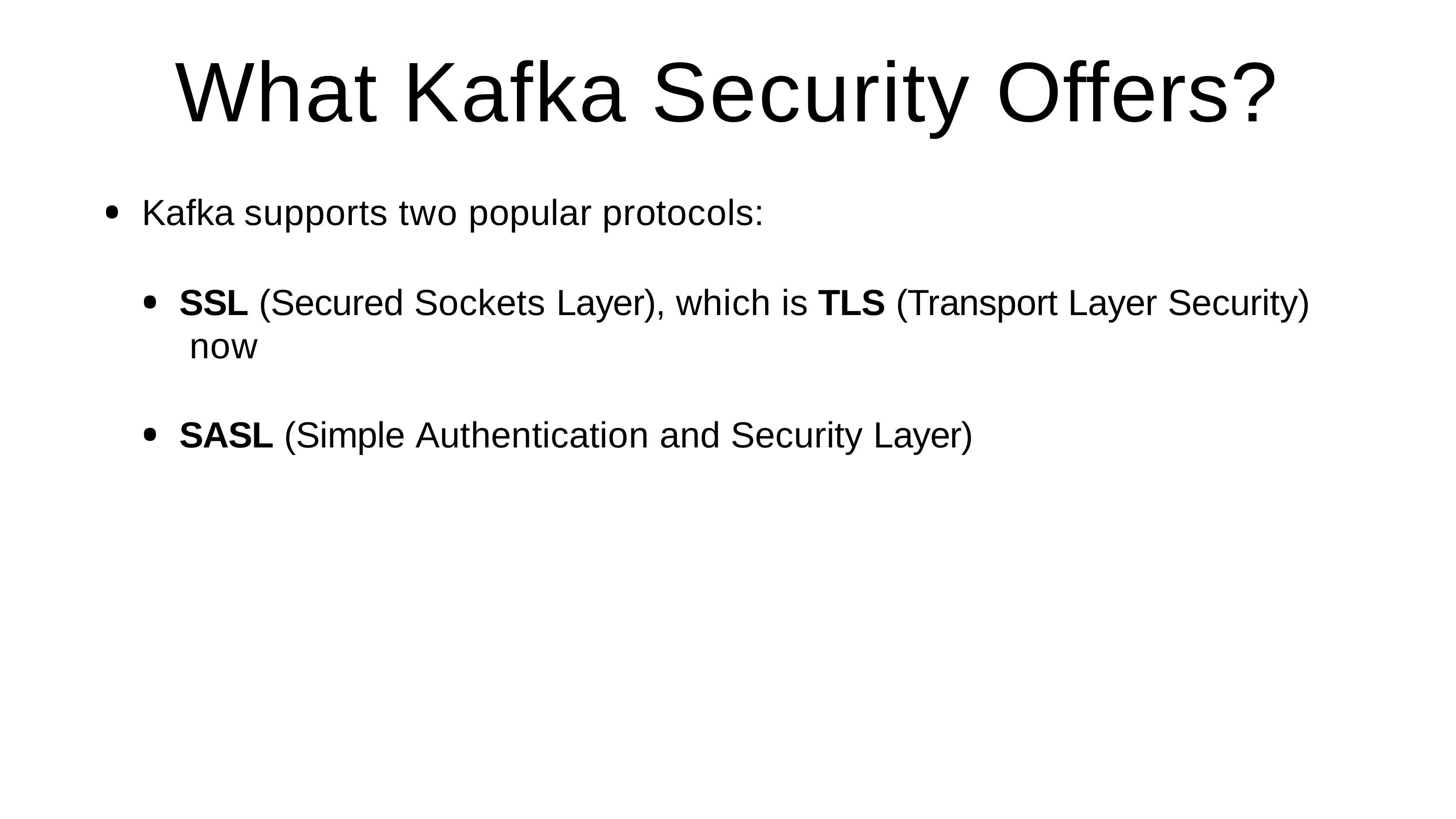

# What Kafka Security Offers?
Kafka supports two popular protocols:
SSL (Secured Sockets Layer), which is TLS (Transport Layer Security)  now

SASL (Simple Authentication and Security Layer)